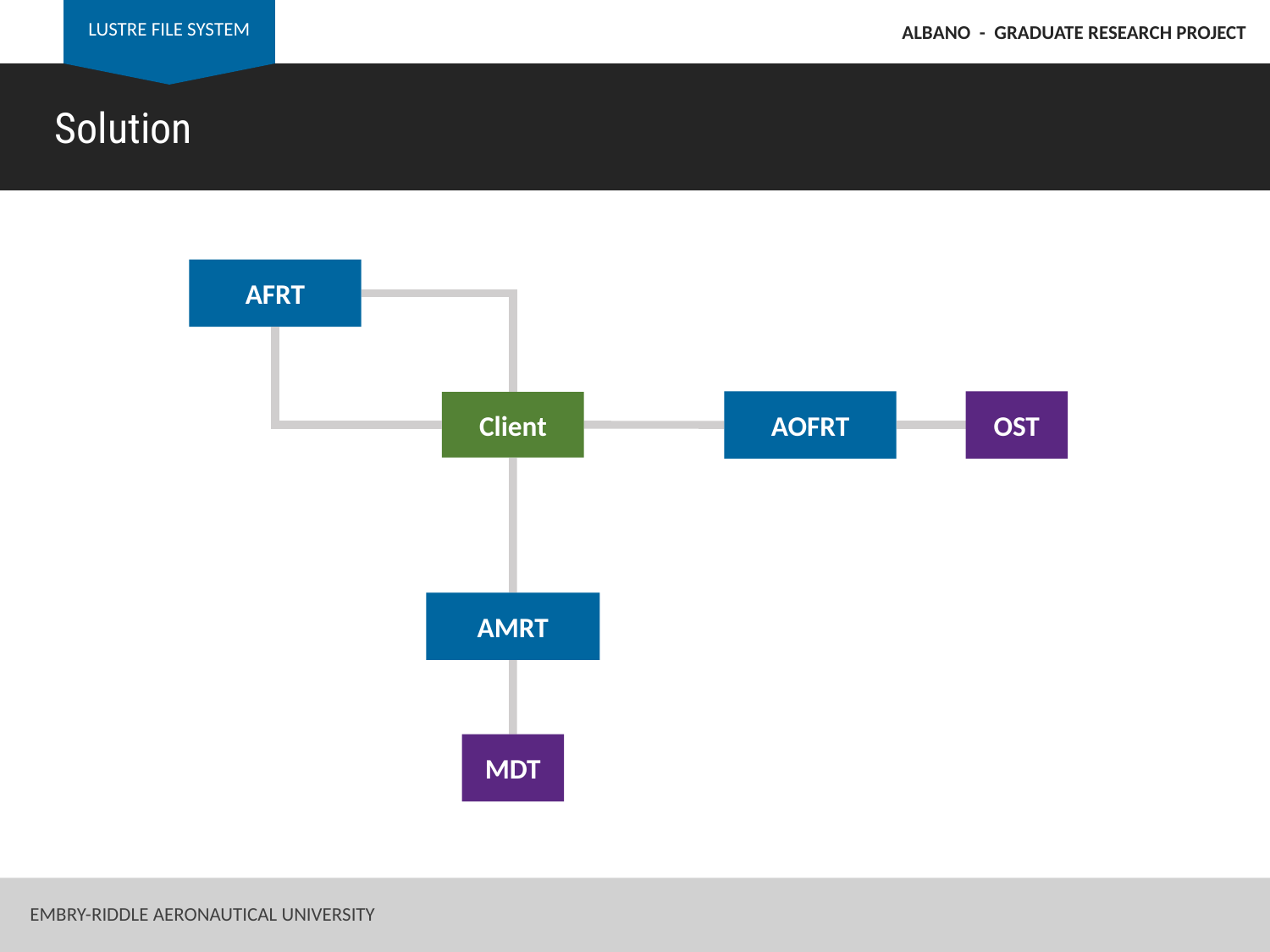

LUSTRE FILE SYSTEM
ALBANO  -  GRADUATE RESEARCH PROJECT

Solution
AFRT
AOFRT
OST
Client
AMRT
MDT

35
Embry-Riddle Aeronautical University